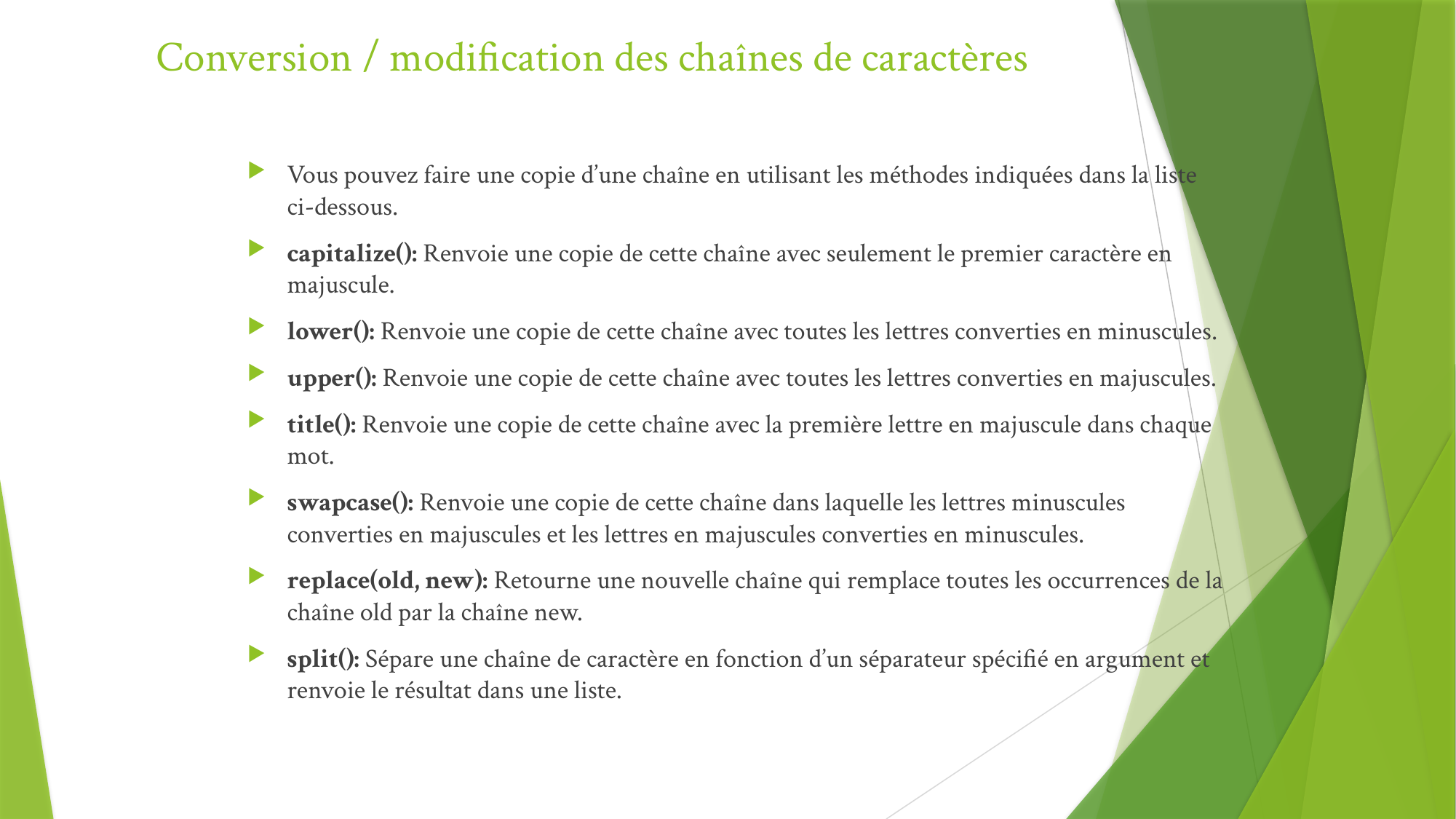

# Conversion / modification des chaînes de caractères
Vous pouvez faire une copie d’une chaîne en utilisant les méthodes indiquées dans la liste ci-dessous.
capitalize(): Renvoie une copie de cette chaîne avec seulement le premier caractère en majuscule.
lower(): Renvoie une copie de cette chaîne avec toutes les lettres converties en minuscules.
upper(): Renvoie une copie de cette chaîne avec toutes les lettres converties en majuscules.
title(): Renvoie une copie de cette chaîne avec la première lettre en majuscule dans chaque mot.
swapcase(): Renvoie une copie de cette chaîne dans laquelle les lettres minuscules converties en majuscules et les lettres en majuscules converties en minuscules.
replace(old, new): Retourne une nouvelle chaîne qui remplace toutes les occurrences de la chaîne old par la chaîne new.
split(): Sépare une chaîne de caractère en fonction d’un séparateur spécifié en argument et renvoie le résultat dans une liste.